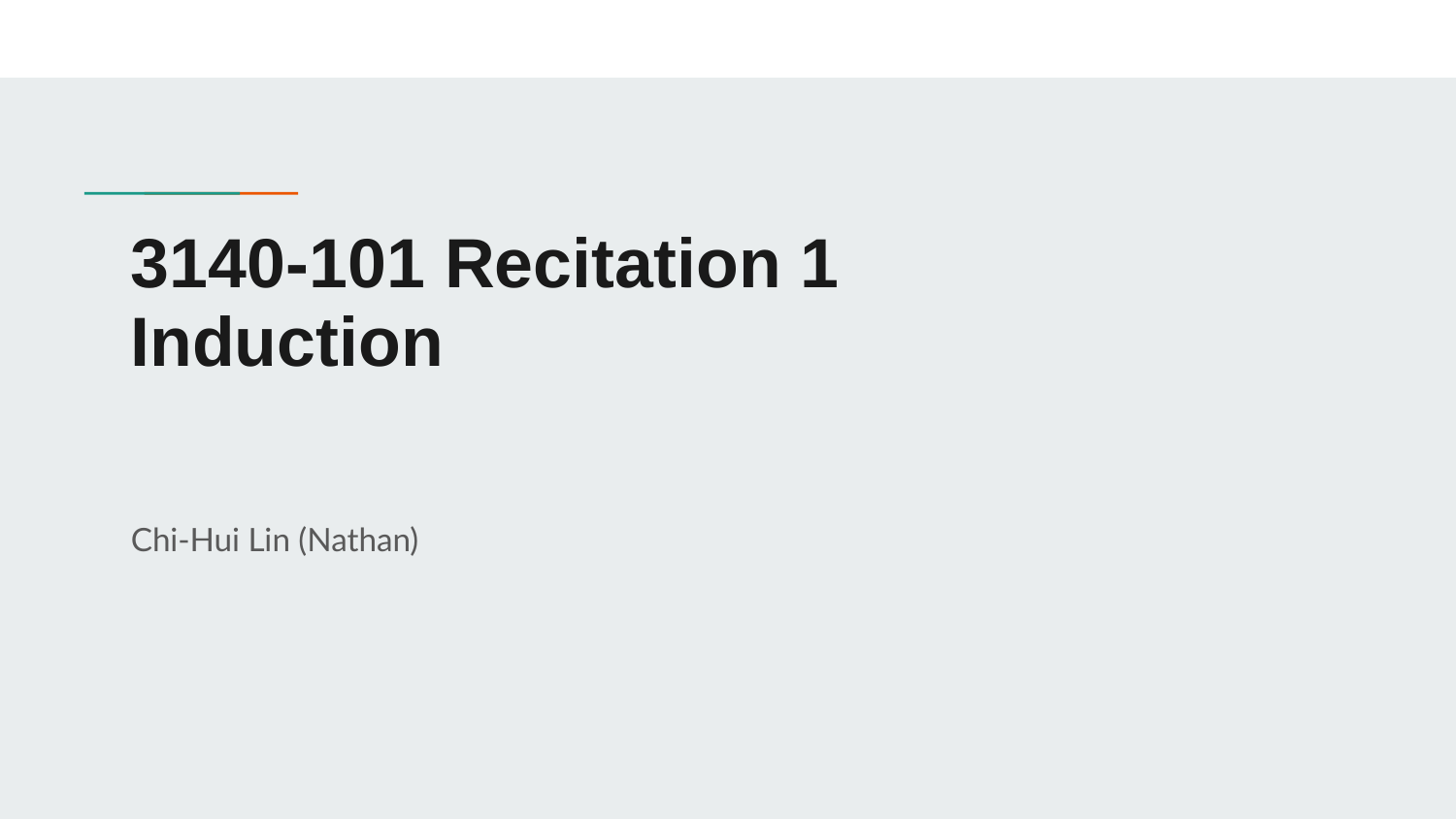

# 3140-101 Recitation 1 Induction

Chi-Hui Lin (Nathan)